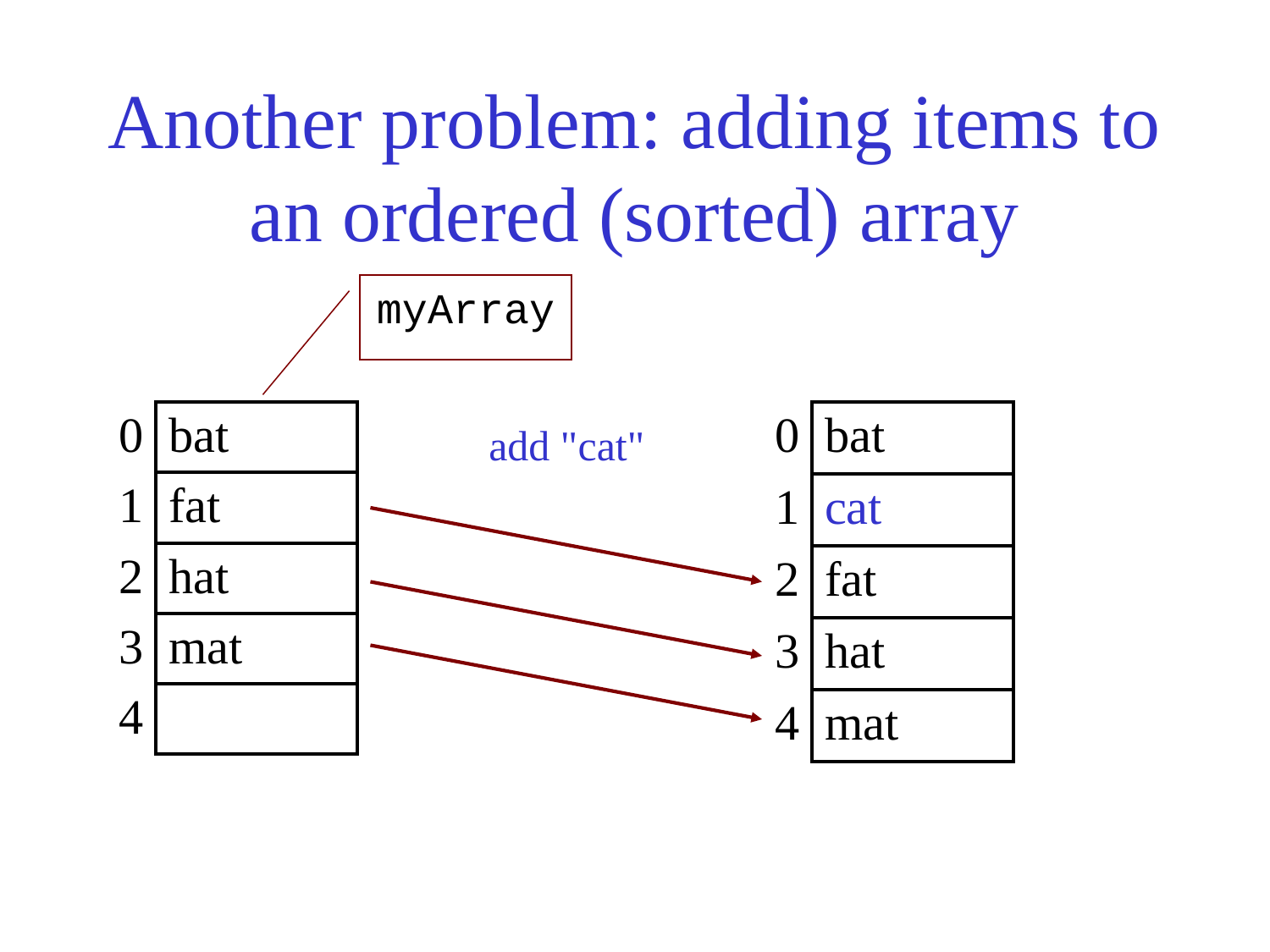

Another problem: adding items to an ordered (sorted) array
myArray
| 0 | bat |
| --- | --- |
| 1 | fat |
| 2 | hat |
| 3 | mat |
| 4 |  |
| 0 | bat |
| --- | --- |
| 1 | cat |
| 2 | fat |
| 3 | hat |
| 4 | mat |
add "cat"